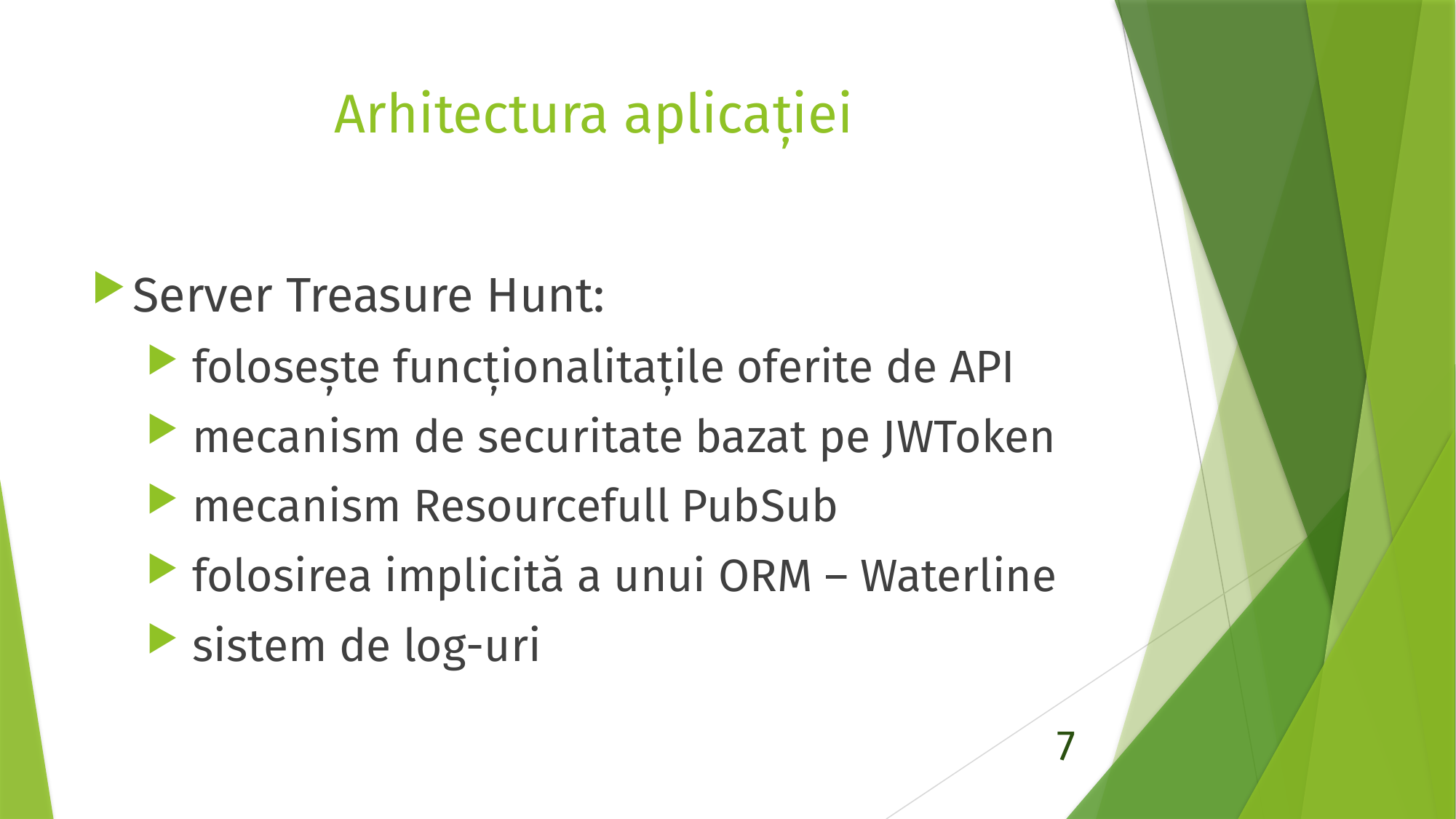

# Arhitectura aplicaţiei
Server Treasure Hunt:
 foloseşte funcţionalitaţile oferite de API
 mecanism de securitate bazat pe JWToken
 mecanism Resourcefull PubSub
 folosirea implicită a unui ORM – Waterline
 sistem de log-uri
7